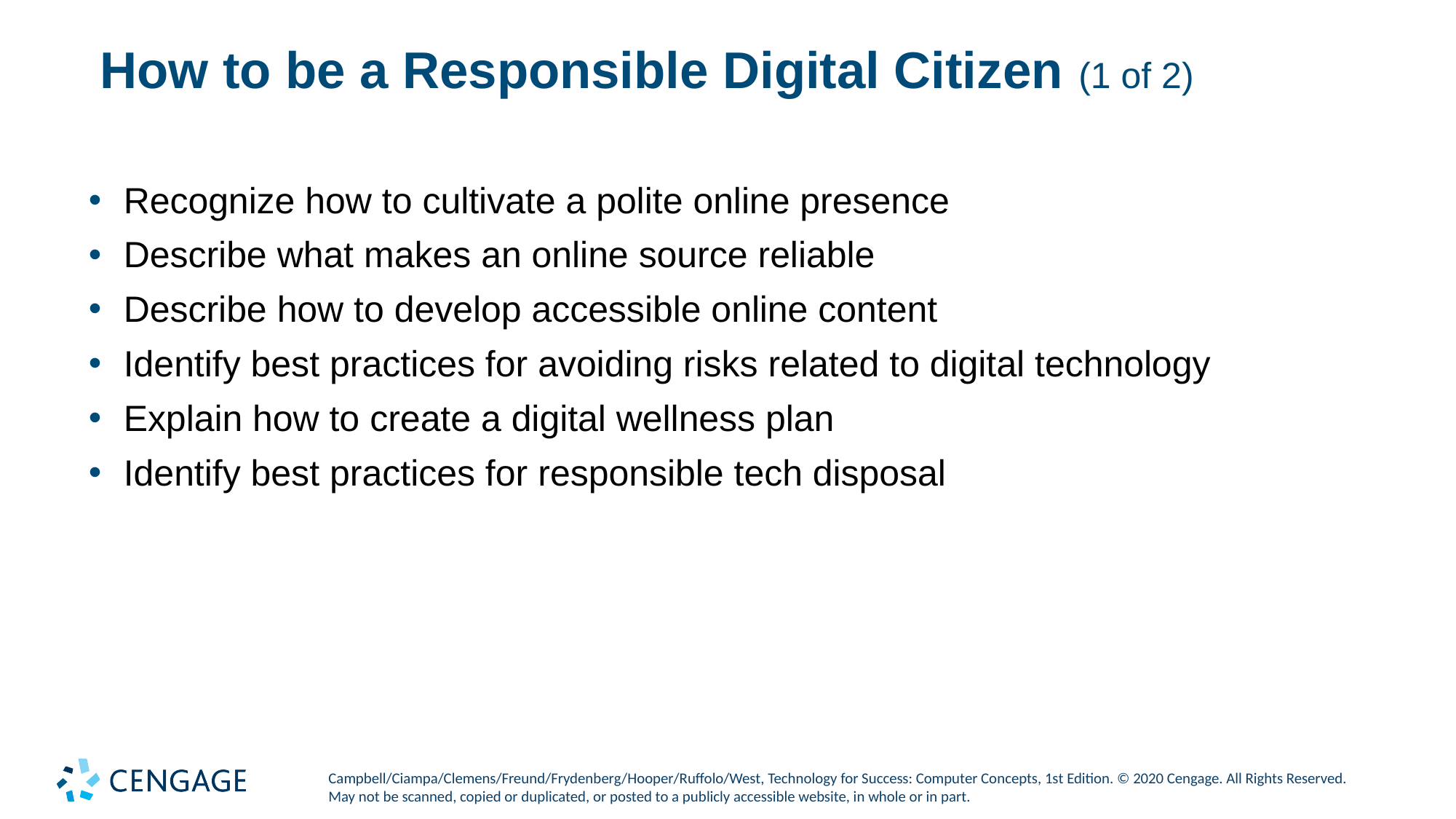

# How to be a Responsible Digital Citizen (1 of 2)
Recognize how to cultivate a polite online presence
Describe what makes an online source reliable
Describe how to develop accessible online content
Identify best practices for avoiding risks related to digital technology
Explain how to create a digital wellness plan
Identify best practices for responsible tech disposal
Campbell/Ciampa/Clemens/Freund/Frydenberg/Hooper/Ruffolo/West, Technology for Success: Computer Concepts, 1st Edition. © 2020 Cengage. All Rights Reserved. May not be scanned, copied or duplicated, or posted to a publicly accessible website, in whole or in part.